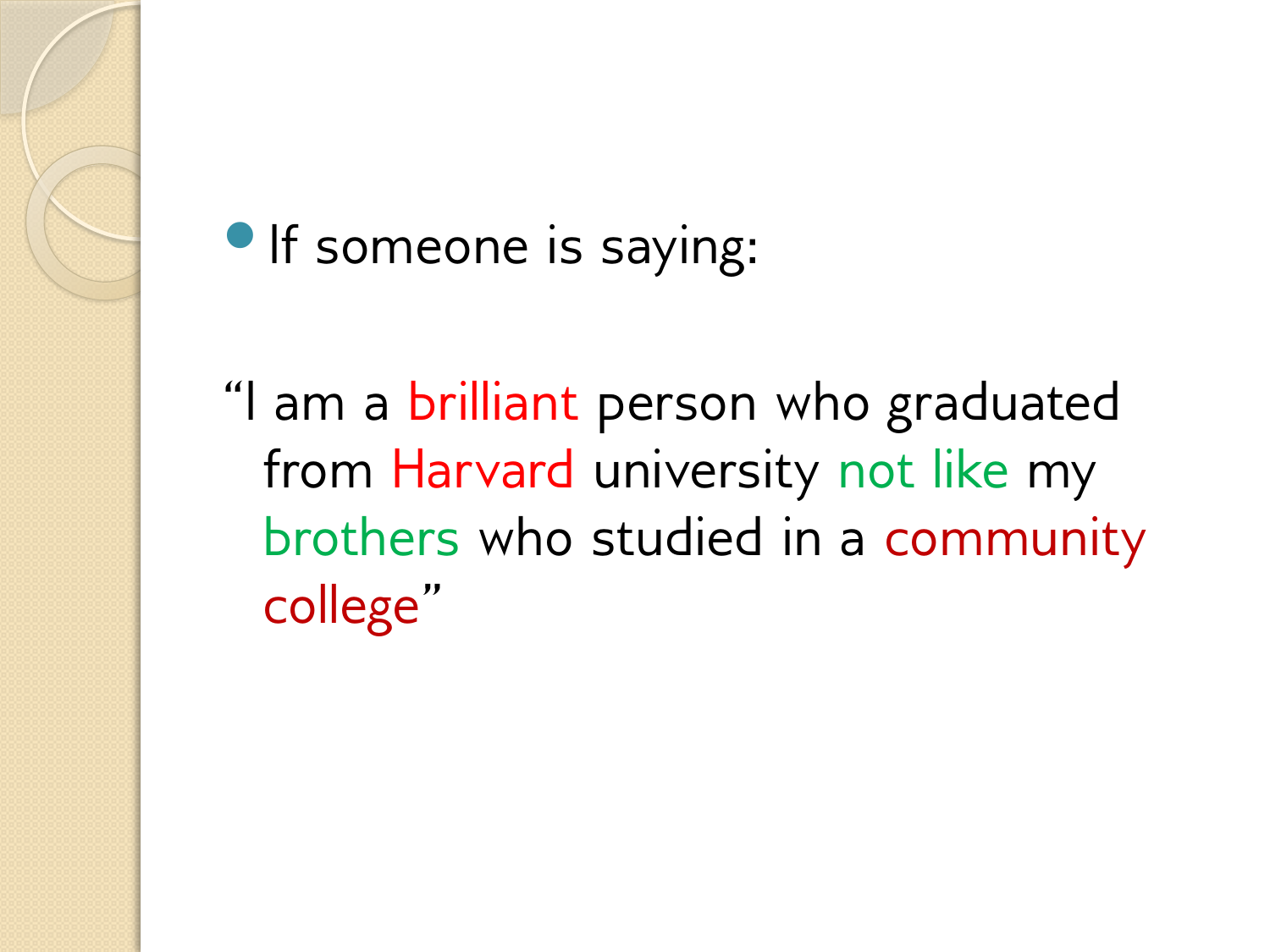

#
If someone is saying:

“I am a brilliant person who graduated from Harvard university not like my brothers who studied in a community college”